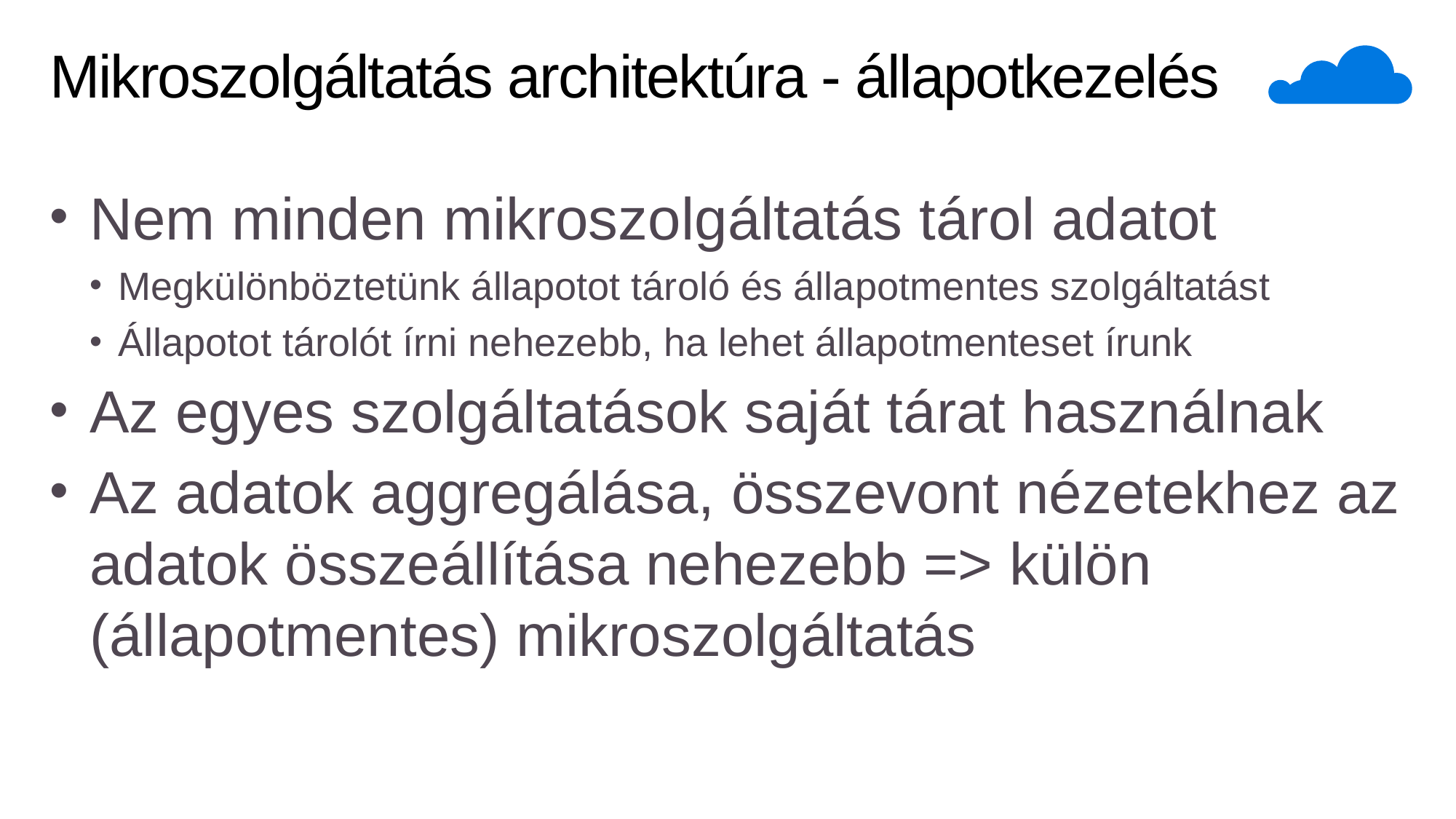

# Mikroszolgáltatás architektúra - állapotkezelés
Nem minden mikroszolgáltatás tárol adatot
Megkülönböztetünk állapotot tároló és állapotmentes szolgáltatást
Állapotot tárolót írni nehezebb, ha lehet állapotmenteset írunk
Az egyes szolgáltatások saját tárat használnak
Az adatok aggregálása, összevont nézetekhez az adatok összeállítása nehezebb => külön (állapotmentes) mikroszolgáltatás